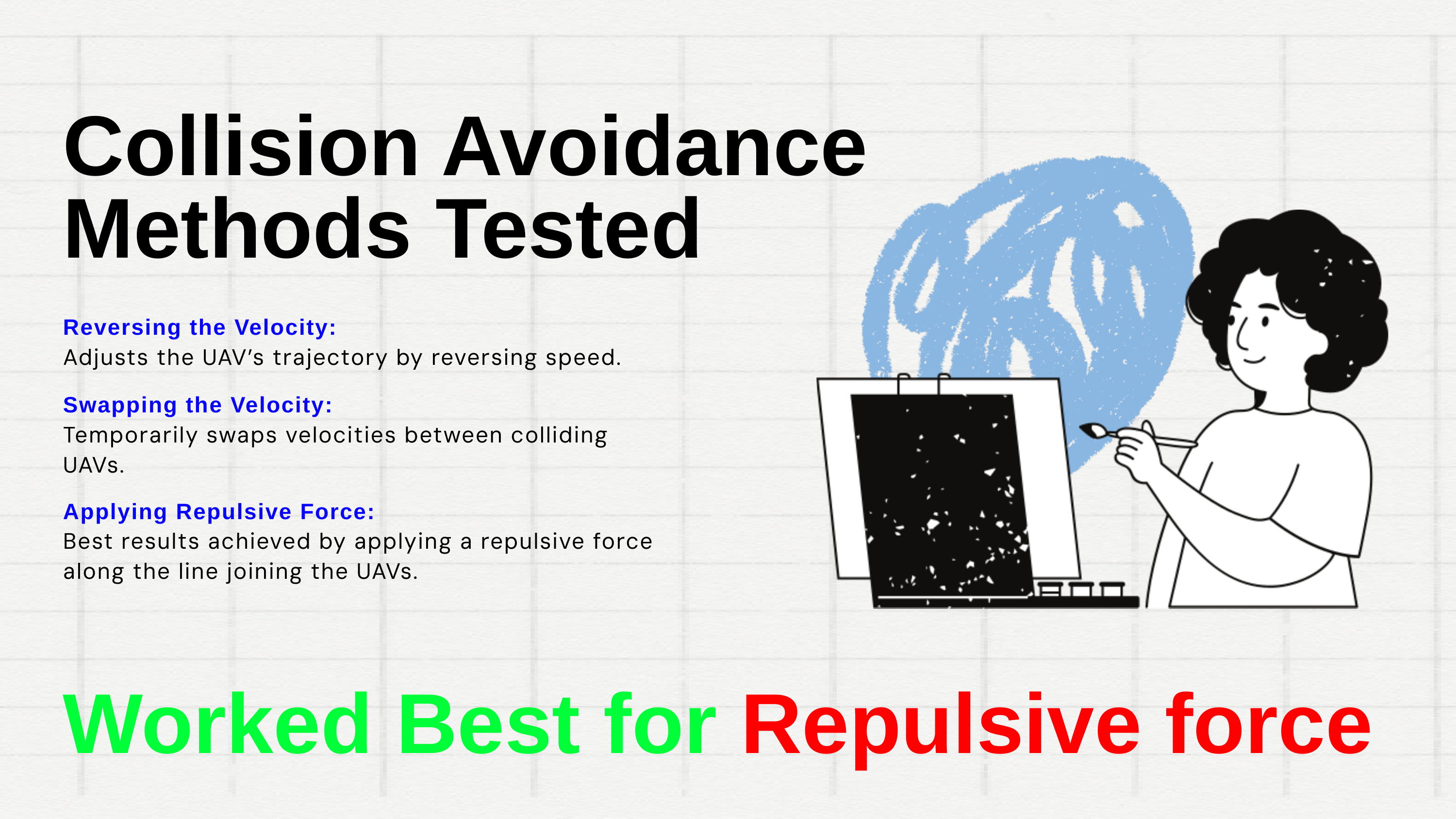

Collision Avoidance Methods Tested

Reversing the Velocity:
Adjusts the UAV’s trajectory by reversing speed.

Swapping the Velocity:
Temporarily swaps velocities between colliding UAVs.

Applying Repulsive Force:
Best results achieved by applying a repulsive force along the line joining the UAVs.

Worked Best for Repulsive force